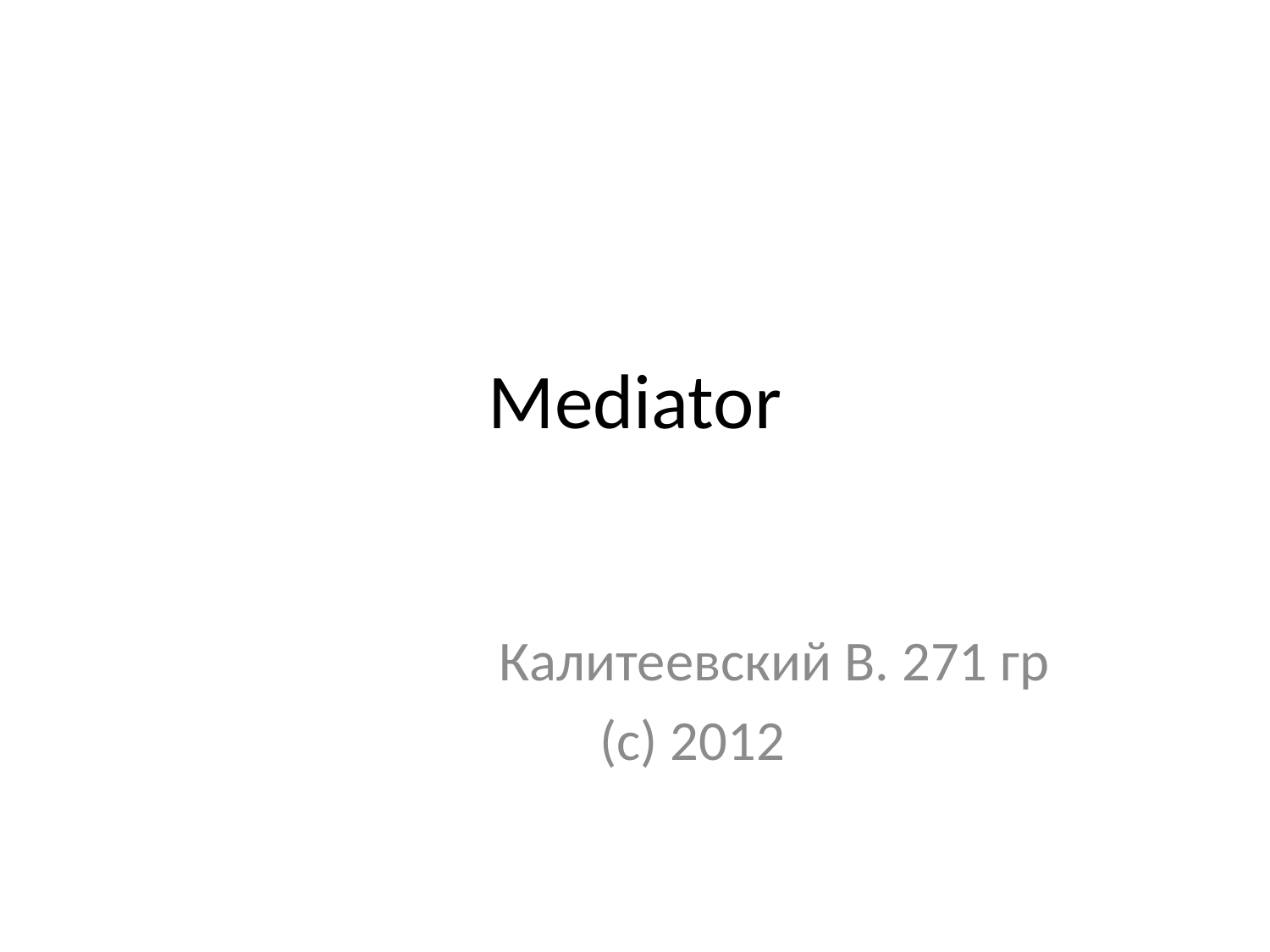

# Mediator

                      Калитеевский В. 271 гр
         (с) 2012